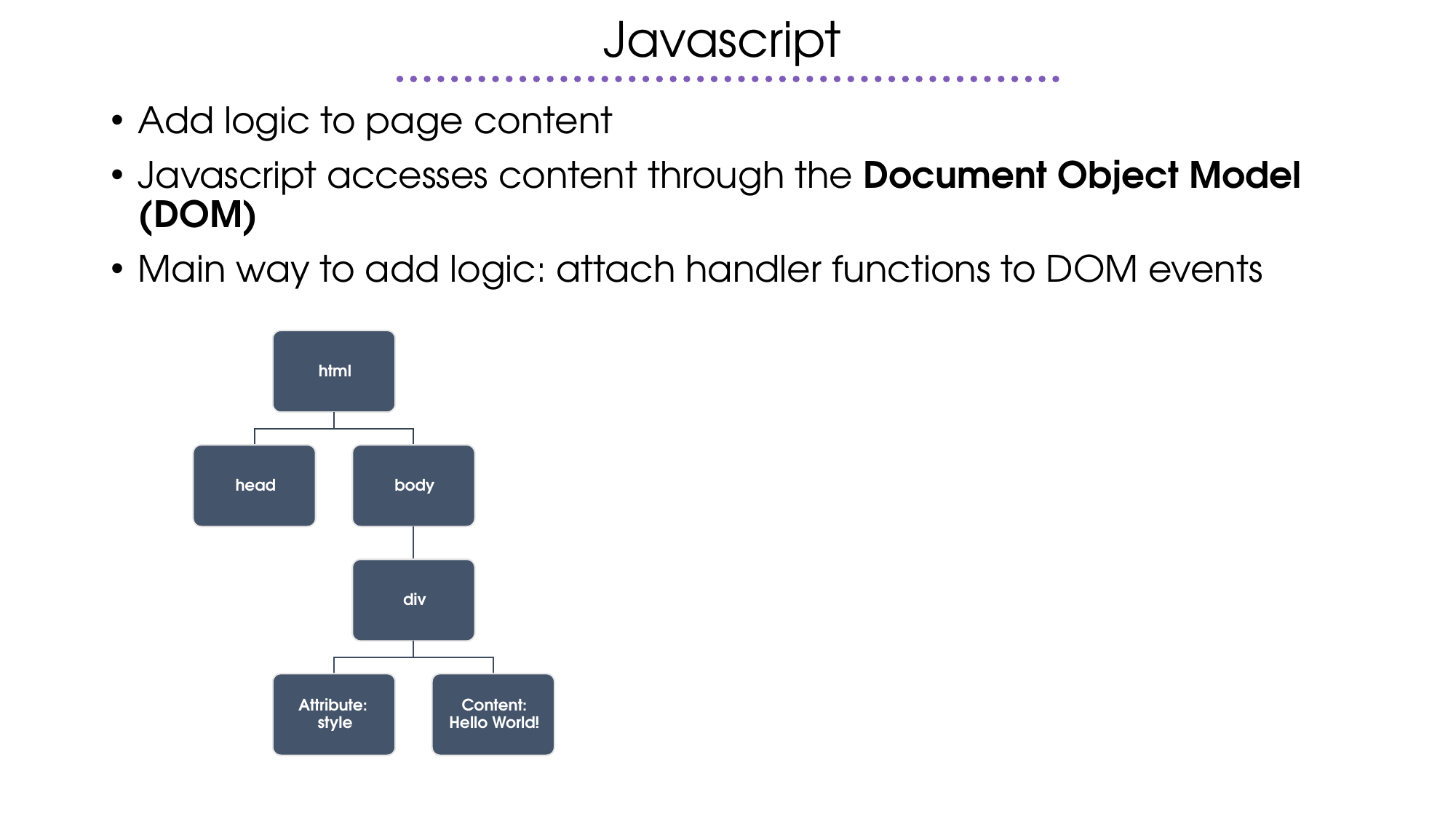

# Javascript
Add logic to page content
Javascript accesses content through the Document Object Model (DOM)
Main way to add logic: attach handler functions to DOM events
html
head
body
div
Attribute:  style
Content: Hello World!